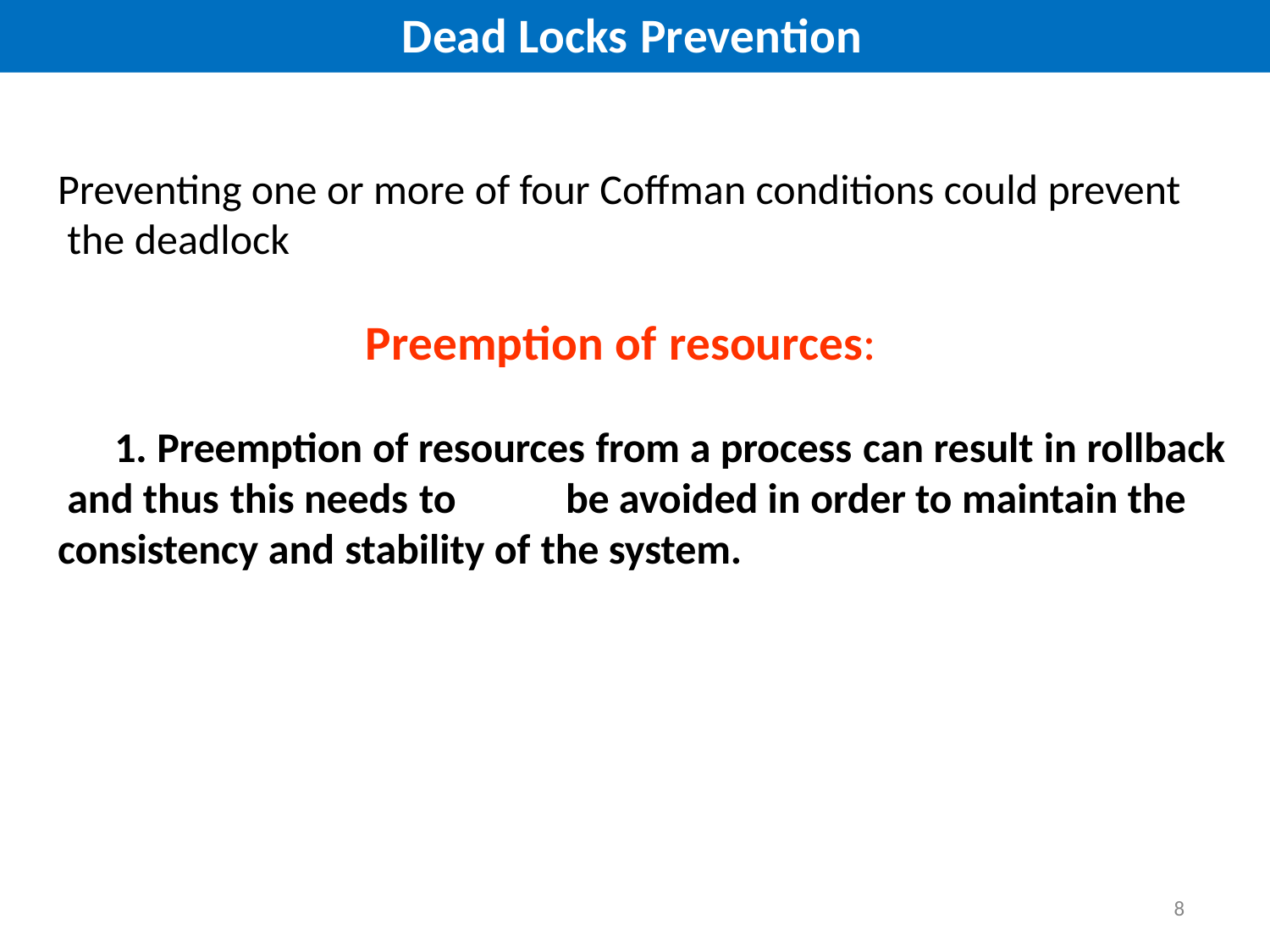

# Dead Locks Prevention
Preventing one or more of four Coffman conditions could prevent  the deadlock

Preemption of resources:

1. Preemption of resources from a process can result in rollback  and thus this needs to	be avoided in order to maintain the  consistency and stability of the system.

8